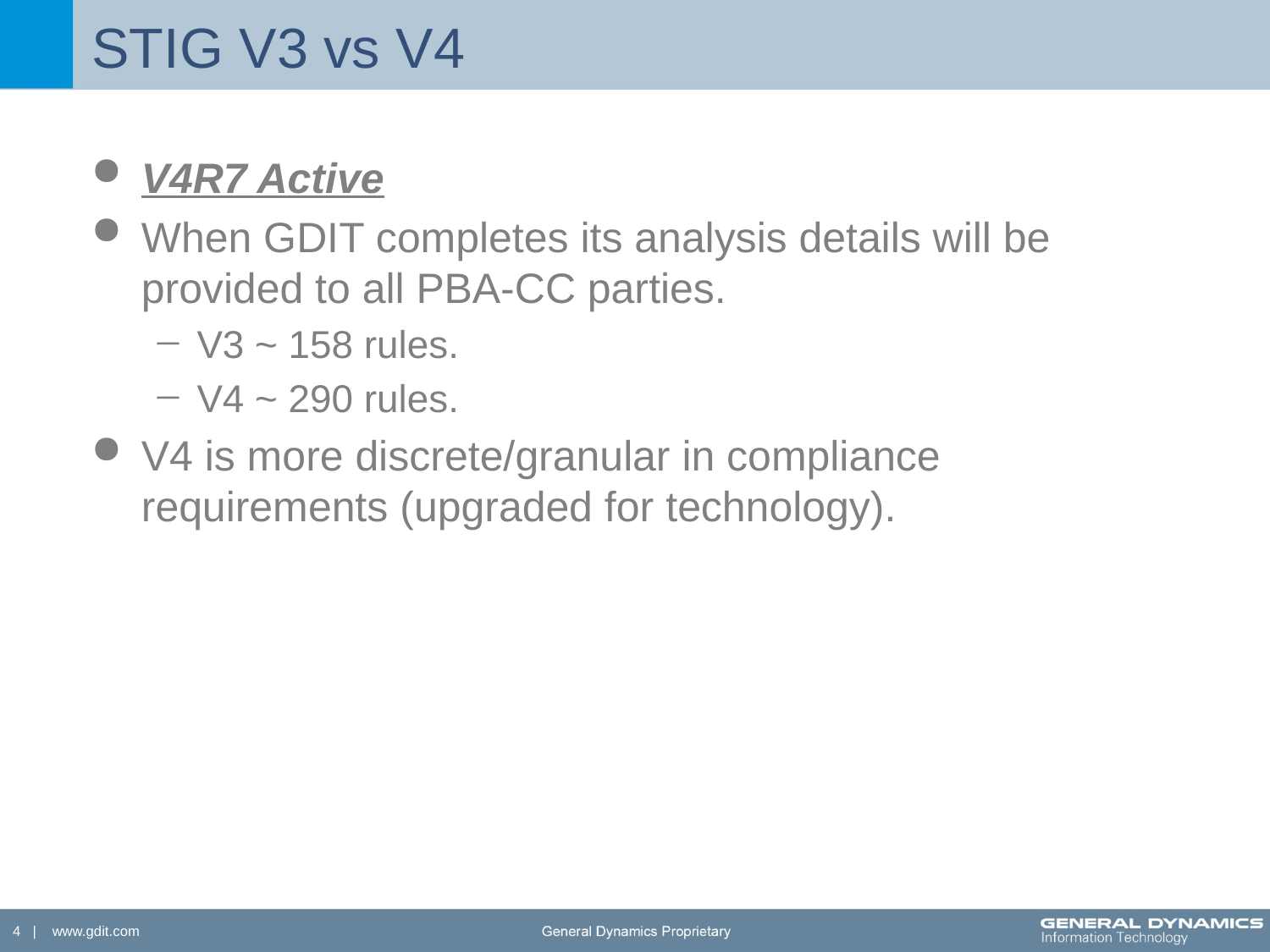

# STIG V3 vs V4
V4R7 Active
When GDIT completes its analysis details will be provided to all PBA-CC parties.
V3 ~ 158 rules.
V4 ~ 290 rules.
V4 is more discrete/granular in compliance requirements (upgraded for technology).